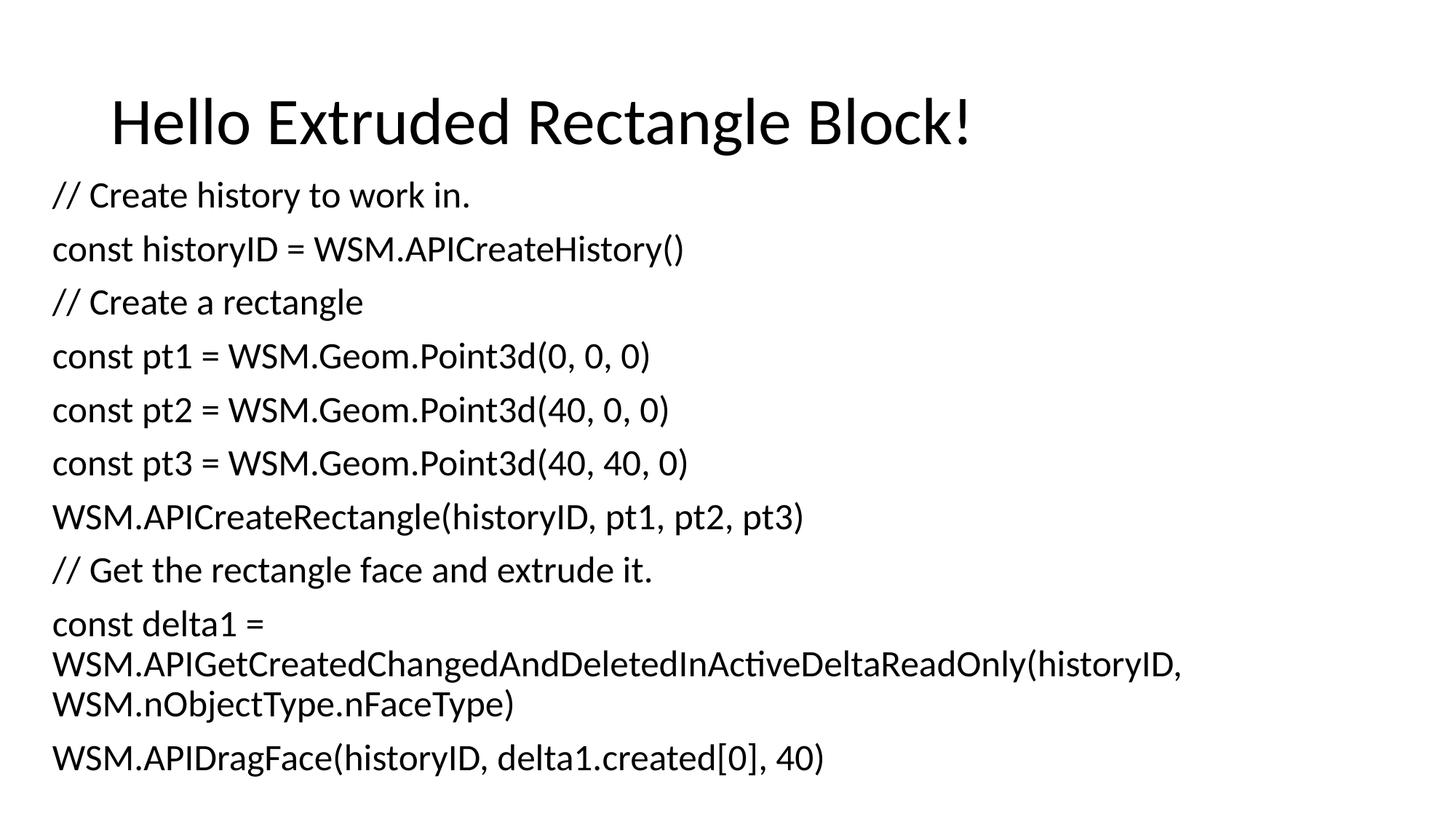

# Hello Extruded Rectangle Block!
// Create history to work in.
const historyID = WSM.APICreateHistory()
// Create a rectangle
const pt1 = WSM.Geom.Point3d(0, 0, 0)
const pt2 = WSM.Geom.Point3d(40, 0, 0)
const pt3 = WSM.Geom.Point3d(40, 40, 0)
WSM.APICreateRectangle(historyID, pt1, pt2, pt3)
// Get the rectangle face and extrude it.
const delta1 = 	WSM.APIGetCreatedChangedAndDeletedInActiveDeltaReadOnly(historyID, 	WSM.nObjectType.nFaceType)
WSM.APIDragFace(historyID, delta1.created[0], 40)